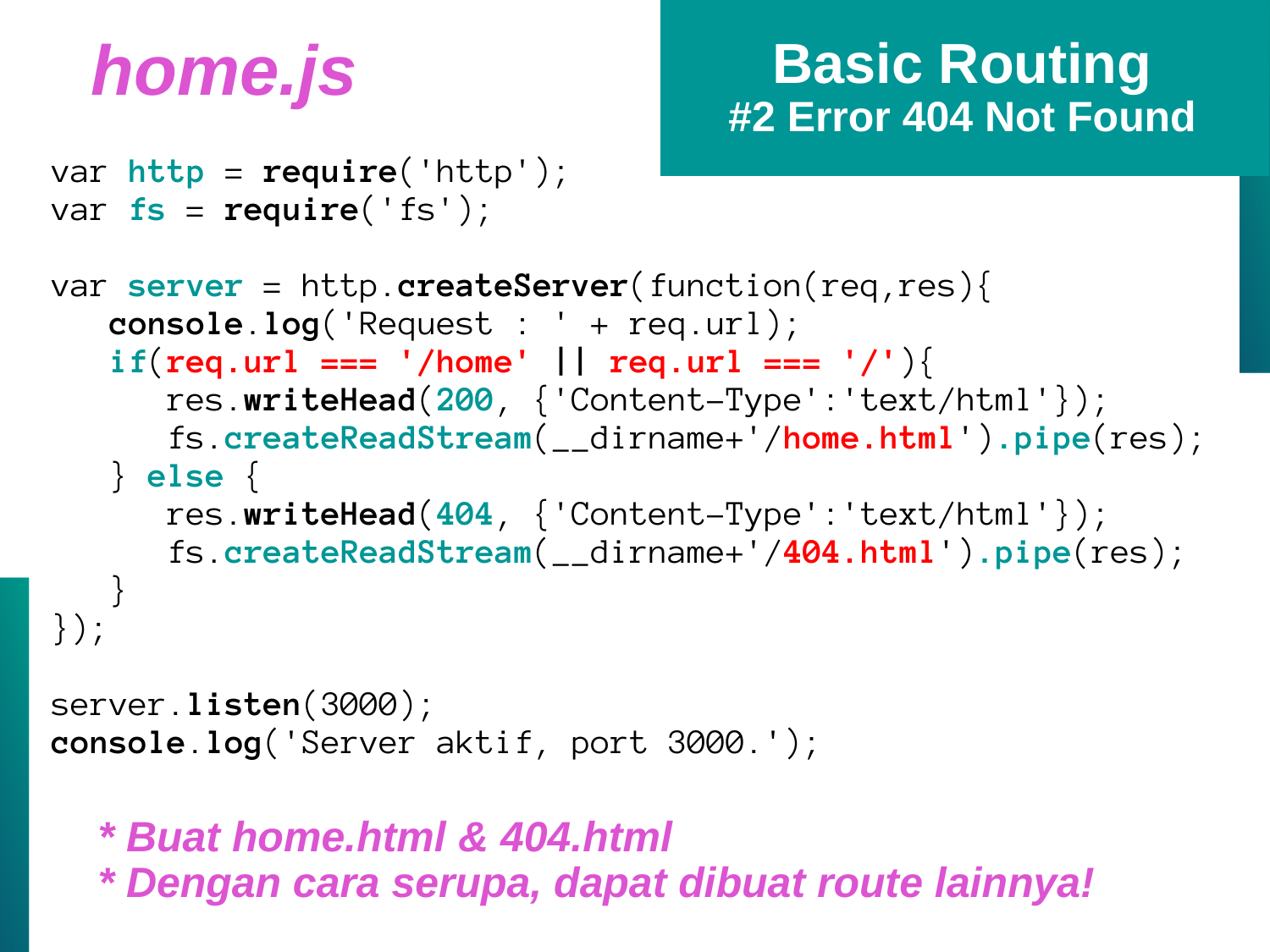

Basic Routing
#2 Error 404 Not Found
  home.js

var http = require('http');
var fs = require('fs');
var server = http.createServer(function(req,res){
   console.log('Request : ' + req.url);
   if(req.url === '/home' || req.url === '/'){
      res.writeHead(200, {'Content-Type':'text/html'});
      fs.createReadStream(__dirname+'/home.html').pipe(res);
   } else {
      res.writeHead(404, {'Content-Type':'text/html'});
      fs.createReadStream(__dirname+'/404.html').pipe(res);
   }
});
server.listen(3000);
console.log('Server aktif, port 3000.');

* Buat home.html & 404.html
* Dengan cara serupa, dapat dibuat route lainnya!